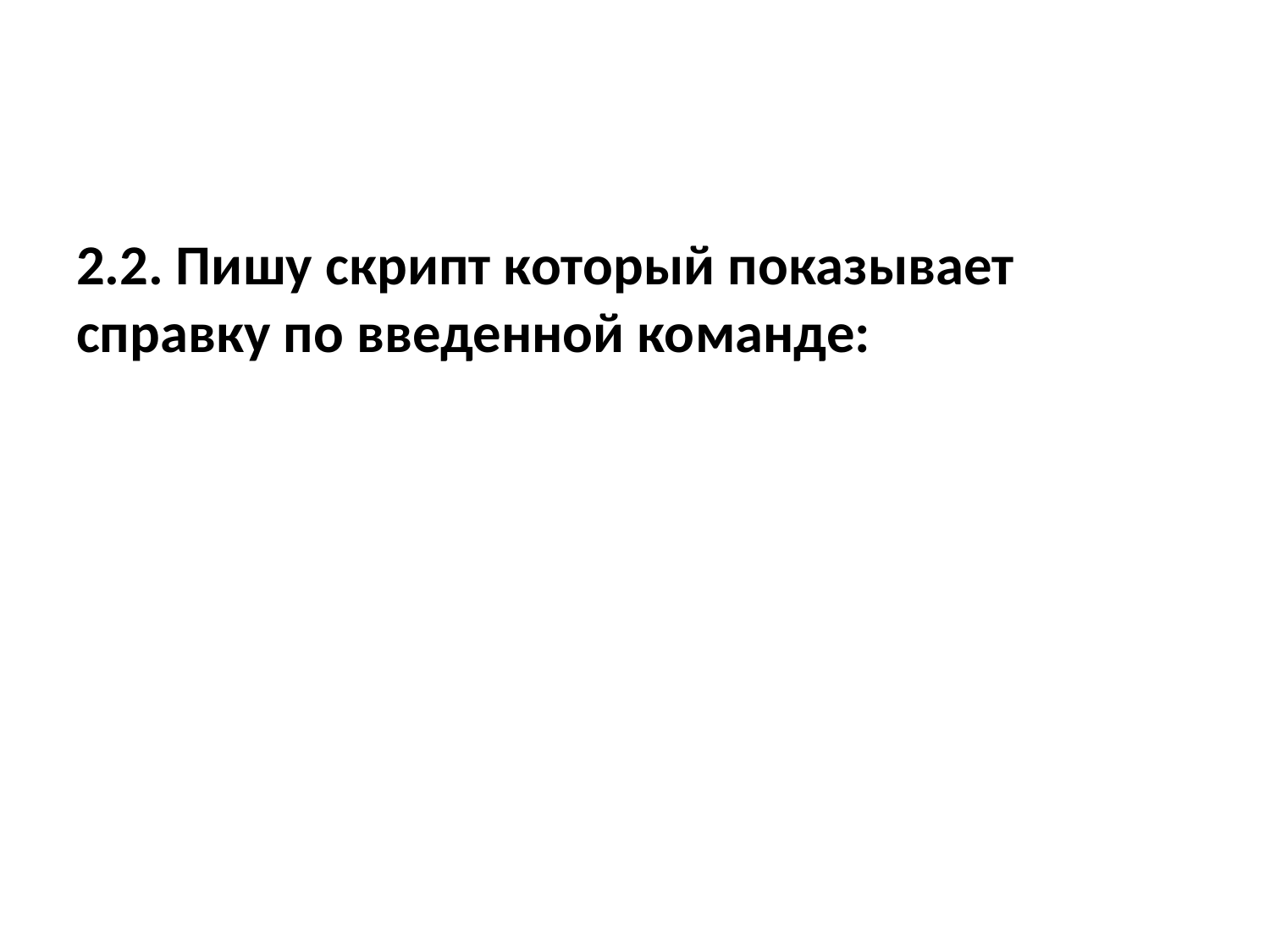

2.2. Пишу скрипт который показывает справку по введенной команде: